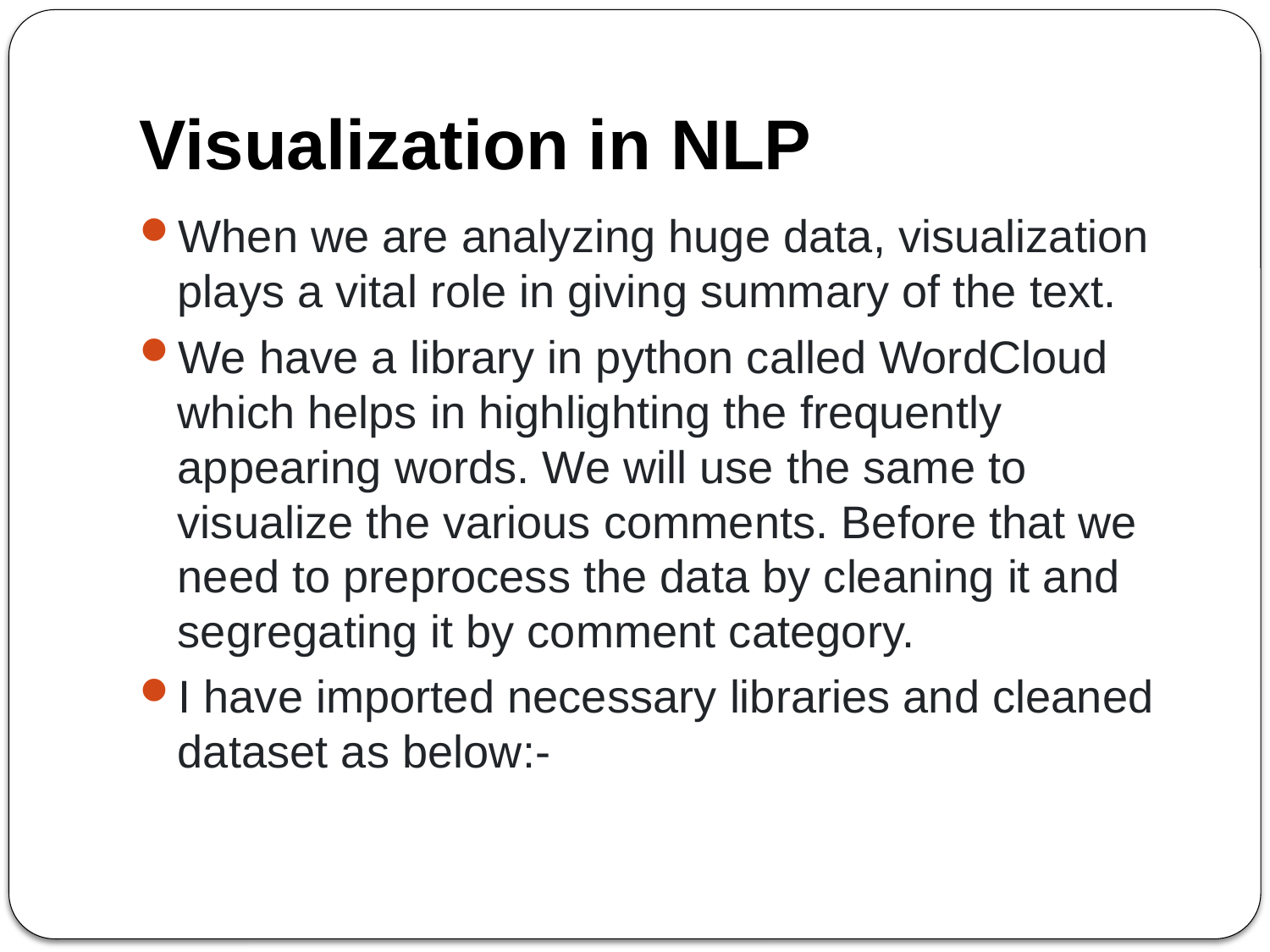

# Visualization in NLP
When we are analyzing huge data, visualization plays a vital role in giving summary of the text.
We have a library in python called WordCloud which helps in highlighting the frequently appearing words. We will use the same to visualize the various comments. Before that we need to preprocess the data by cleaning it and segregating it by comment category.
I have imported necessary libraries and cleaned dataset as below:-